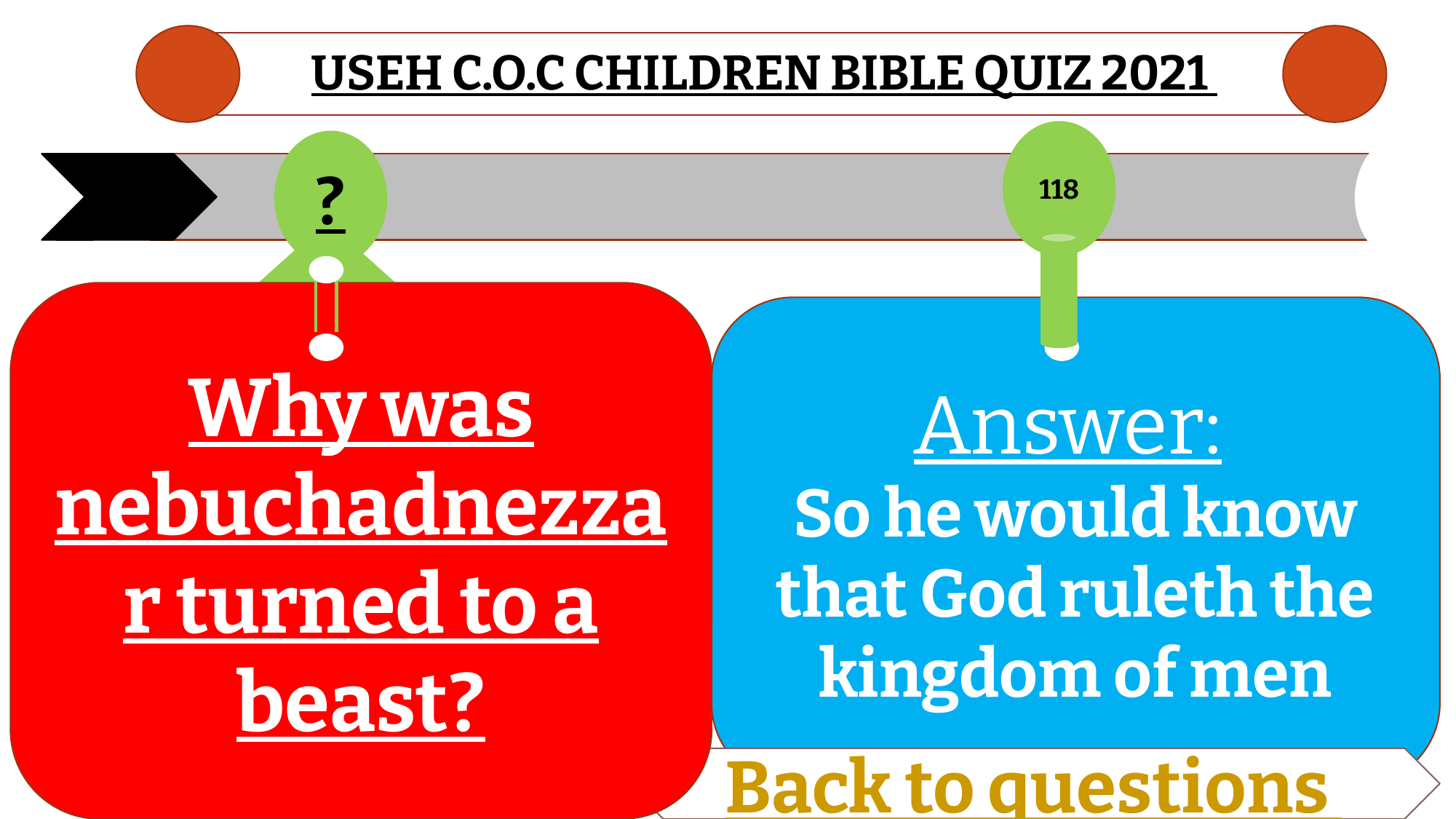

# USEH C.O.C CHILDREN Bible QUIZ 2021
118
?

Why was nebuchadnezzar turned to a beast?
Answer:
So he would know that God ruleth the
kingdom of men

Back to questions